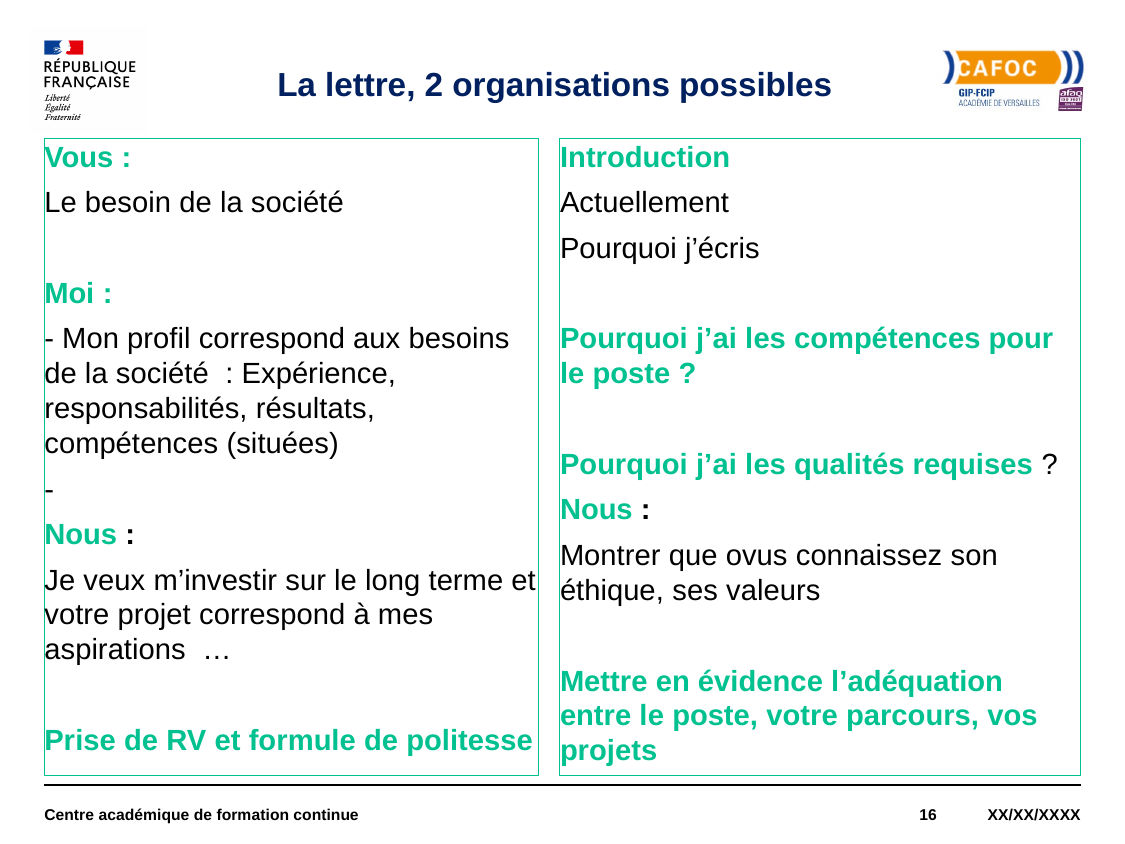

# La lettre, 2 organisations possibles
Vous :
Le besoin de la société

Moi :
- Mon profil correspond aux besoins de la société  : Expérience, responsabilités, résultats, compétences (situées)
-
Nous :
Je veux m’investir sur le long terme et votre projet correspond à mes aspirations  …

Prise de RV et formule de politesse
Introduction
Actuellement
Pourquoi j’écris

Pourquoi j’ai les compétences pour le poste ?

Pourquoi j’ai les qualités requises ?
Nous :
Montrer que ovus connaissez son éthique, ses valeurs

Mettre en évidence l’adéquation entre le poste, votre parcours, vos projets
Centre académique de formation continue
16
XX/XX/XXXX